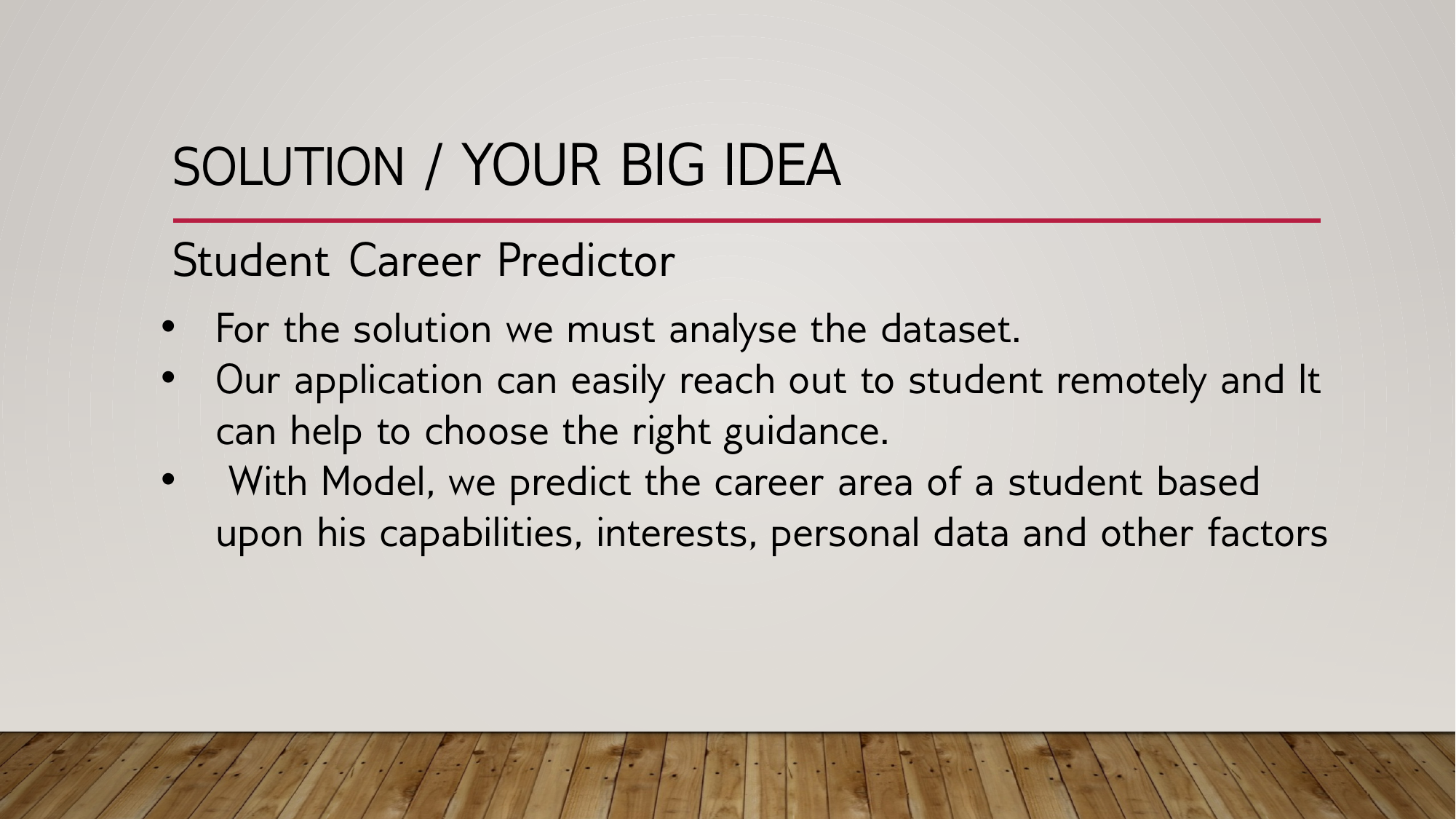

# SOLUTION / YOUR BIG IDEA
Student Career Predictor
For the solution we must analyse the dataset.
Our application can easily reach out to student remotely and It can help to choose the right guidance.
 With Model, we predict the career area of a student based upon his capabilities, interests, personal data and other factors